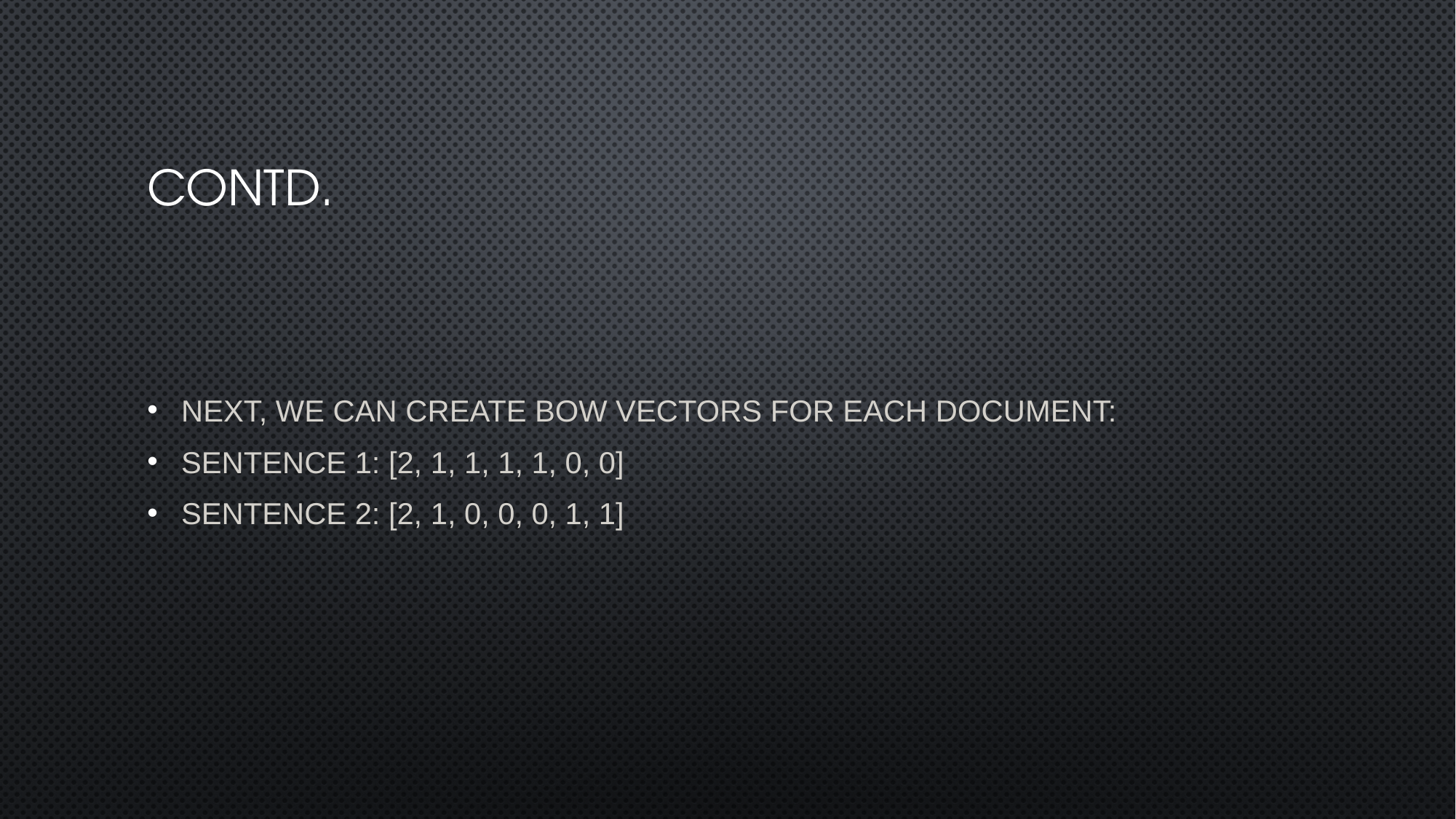

# CONTD.
Next, we can create BoW vectors for each document:
Sentence 1: [2, 1, 1, 1, 1, 0, 0]
Sentence 2: [2, 1, 0, 0, 0, 1, 1]